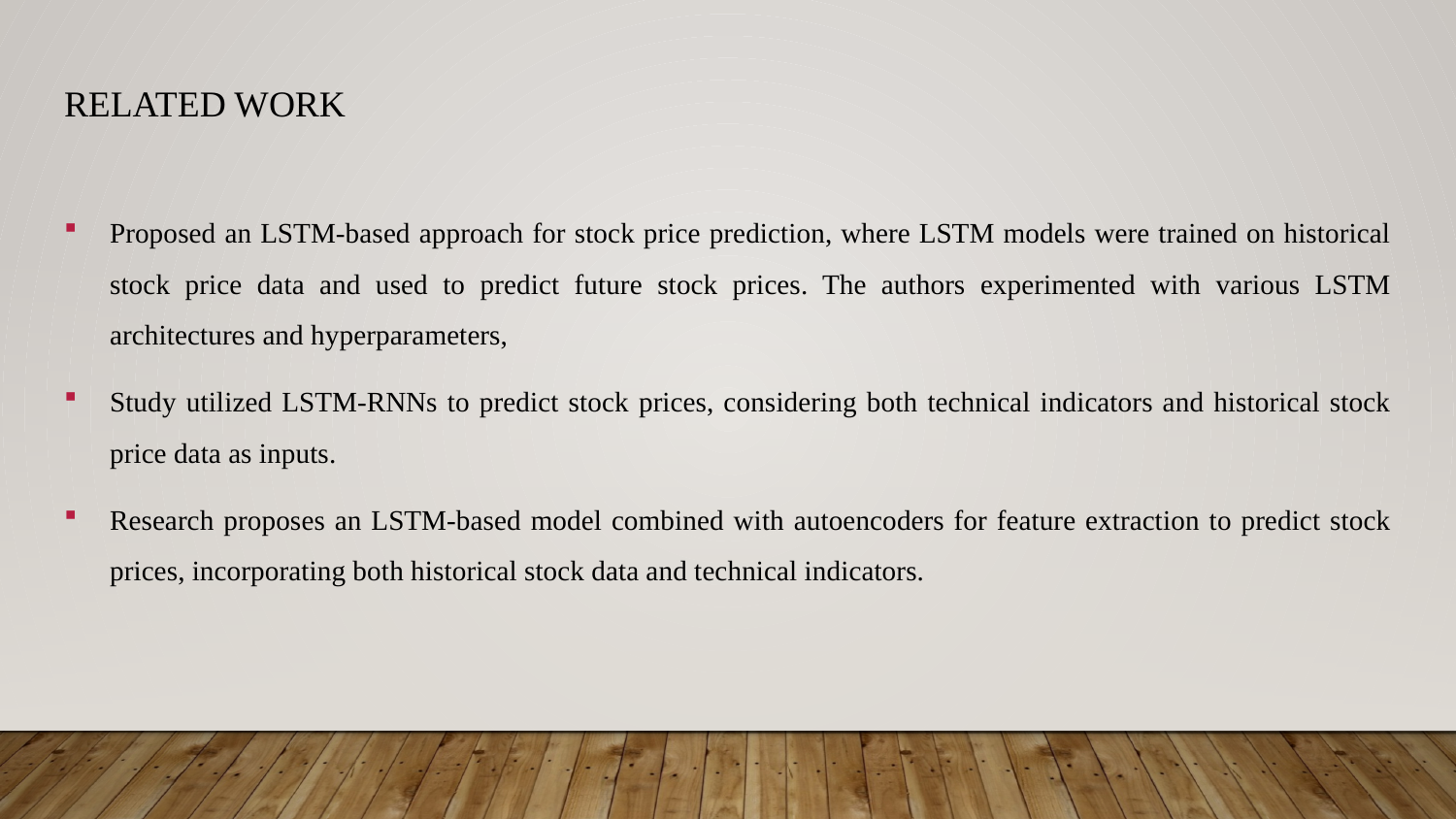

# Related work
Proposed an LSTM-based approach for stock price prediction, where LSTM models were trained on historical stock price data and used to predict future stock prices. The authors experimented with various LSTM architectures and hyperparameters,
Study utilized LSTM-RNNs to predict stock prices, considering both technical indicators and historical stock price data as inputs.
Research proposes an LSTM-based model combined with autoencoders for feature extraction to predict stock prices, incorporating both historical stock data and technical indicators.